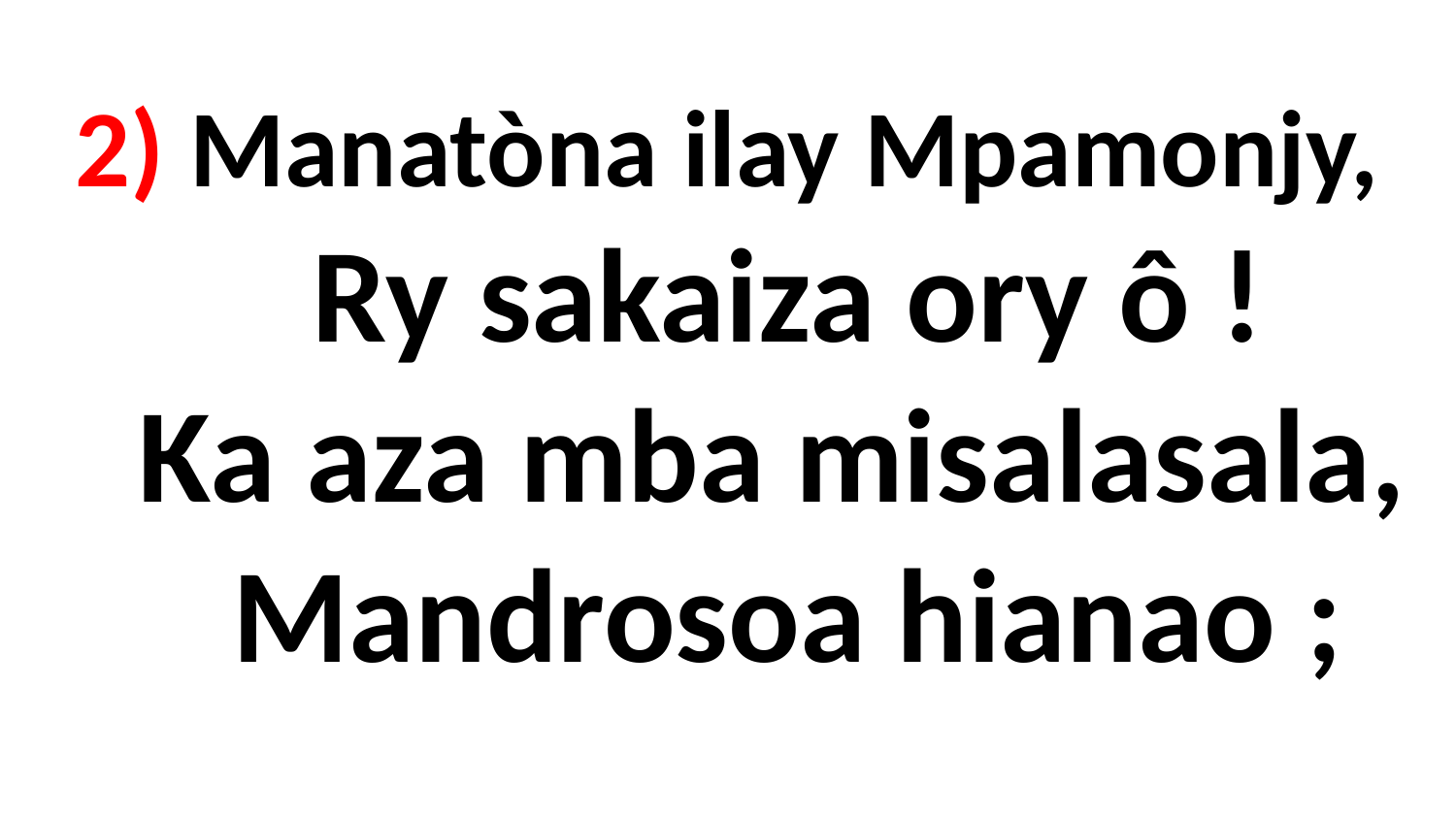

# 2) Manatòna ilay Mpamonjy, Ry sakaiza ory ô ! Ka aza mba misalasala, Mandrosoa hianao ;